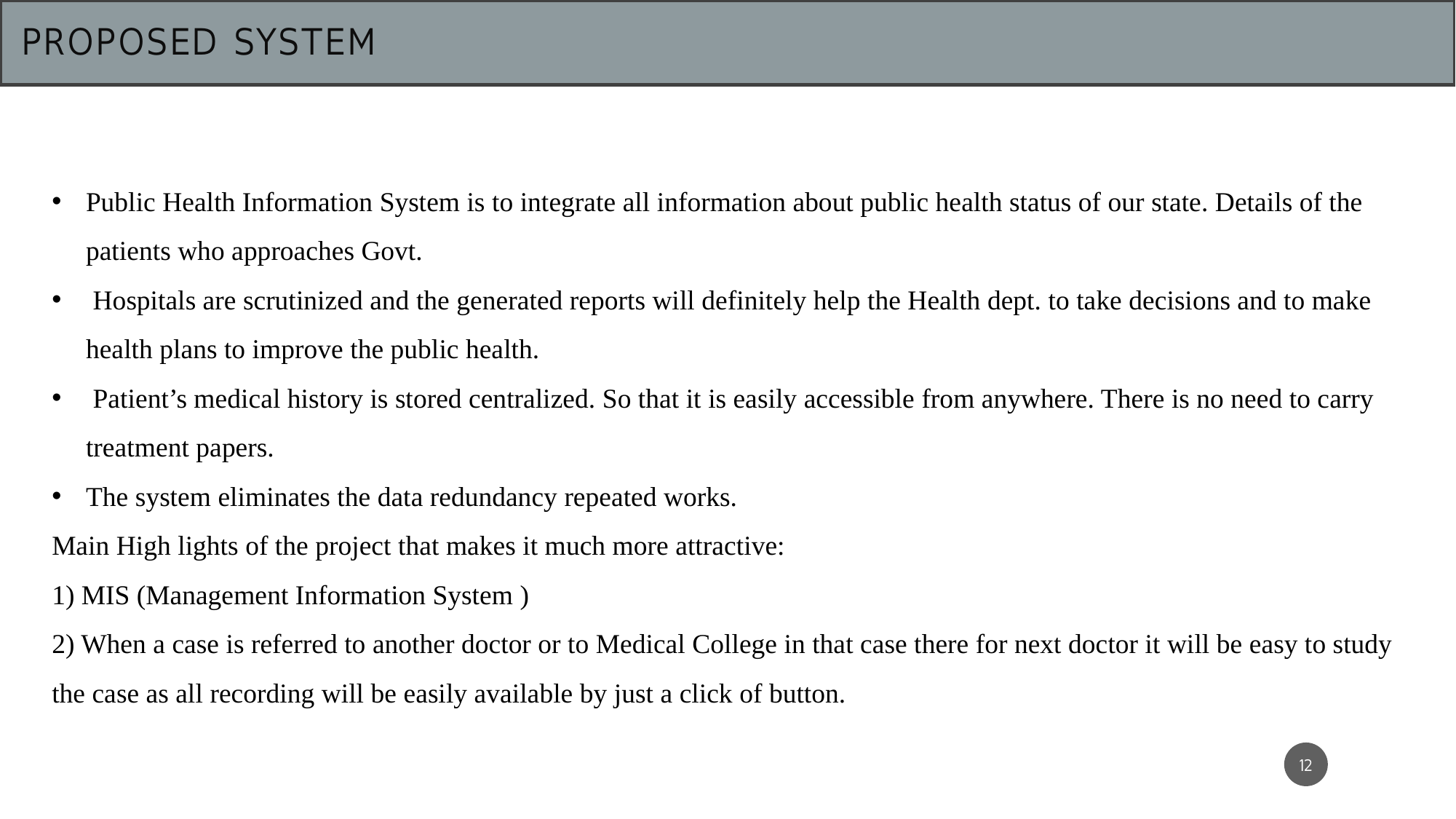

# Proposed System
Public Health Information System is to integrate all information about public health status of our state. Details of the patients who approaches Govt.
 Hospitals are scrutinized and the generated reports will definitely help the Health dept. to take decisions and to make health plans to improve the public health.
 Patient’s medical history is stored centralized. So that it is easily accessible from anywhere. There is no need to carry treatment papers.
The system eliminates the data redundancy repeated works.
Main High lights of the project that makes it much more attractive:
1) MIS (Management Information System )
2) When a case is referred to another doctor or to Medical College in that case there for next doctor it will be easy to study the case as all recording will be easily available by just a click of button.

12